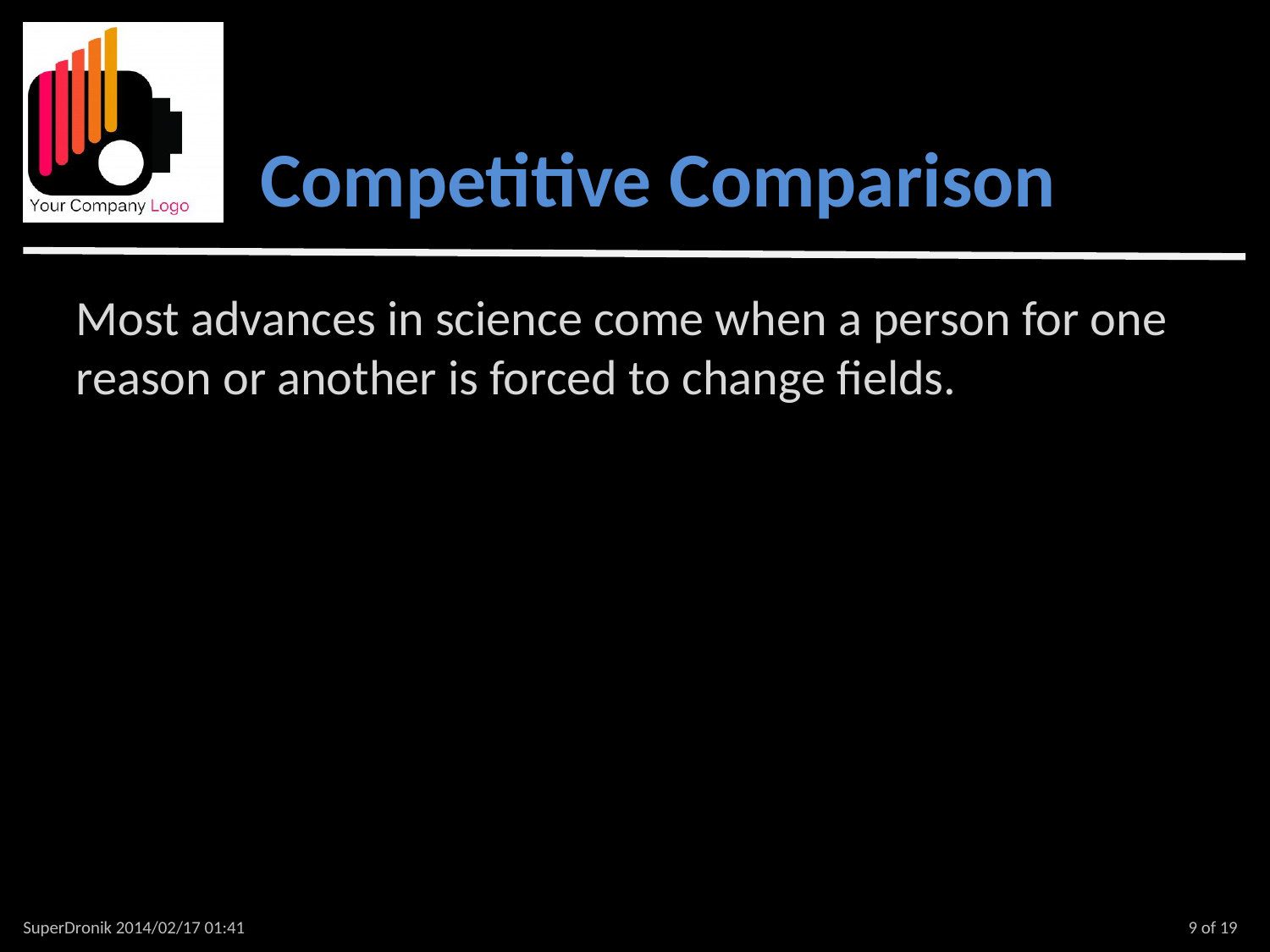

Competitive Comparison
Most advances in science come when a person for one reason or another is forced to change fields.
SuperDronik 2014/02/17 01:41
9 of 19